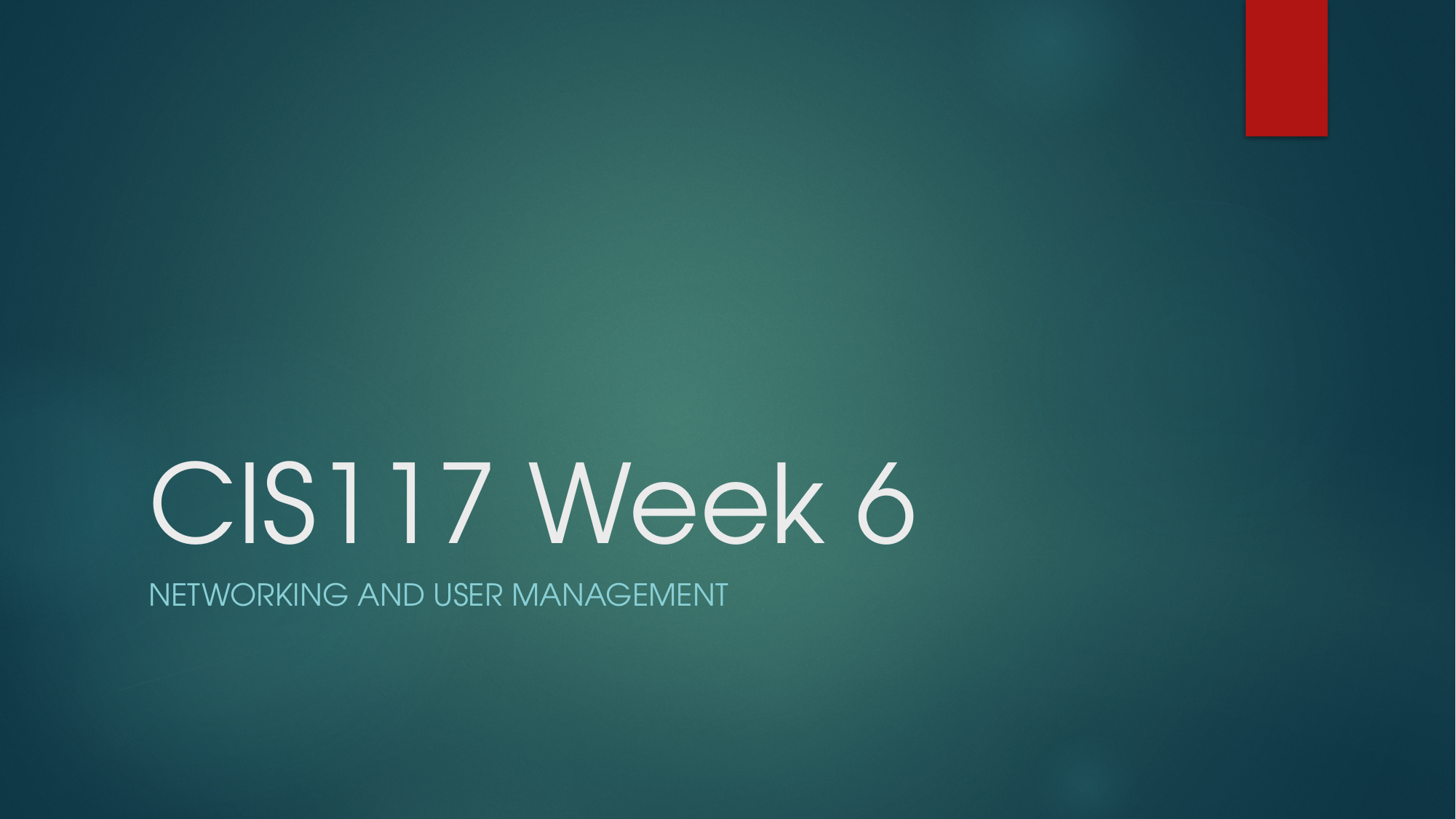

# CIS117 Week 6
Networking and user management